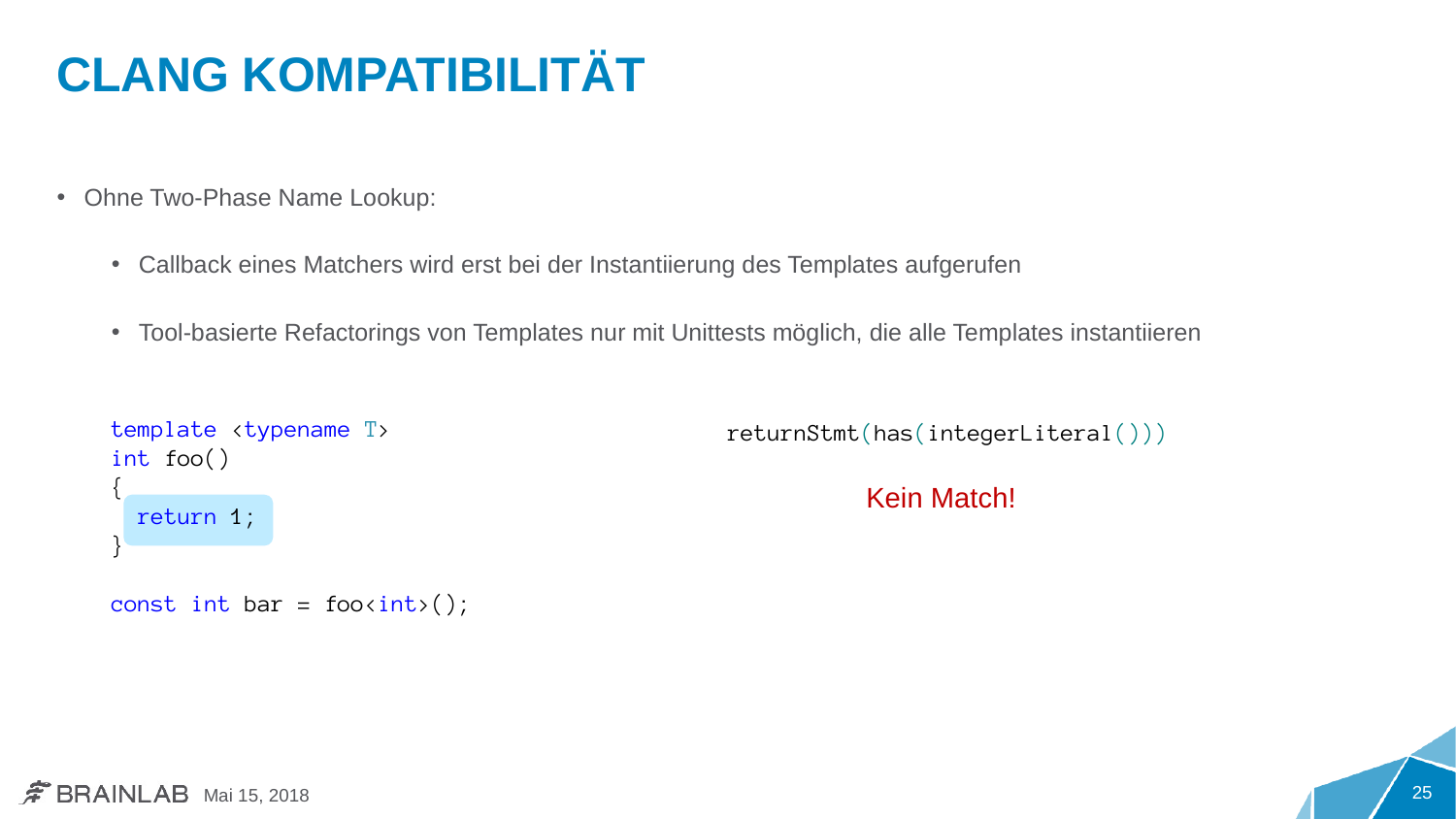

# Clang Kompatibilität
Ohne Two-Phase Name Lookup:

Callback eines Matchers wird erst bei der Instantiierung des Templates aufgerufen

Tool-basierte Refactorings von Templates nur mit Unittests möglich, die alle Templates instantiieren

template <typename T>
int foo()
{
  return 1;
}

const int bar = foo<int>();
returnStmt(has(integerLiteral()))
Kein Match!